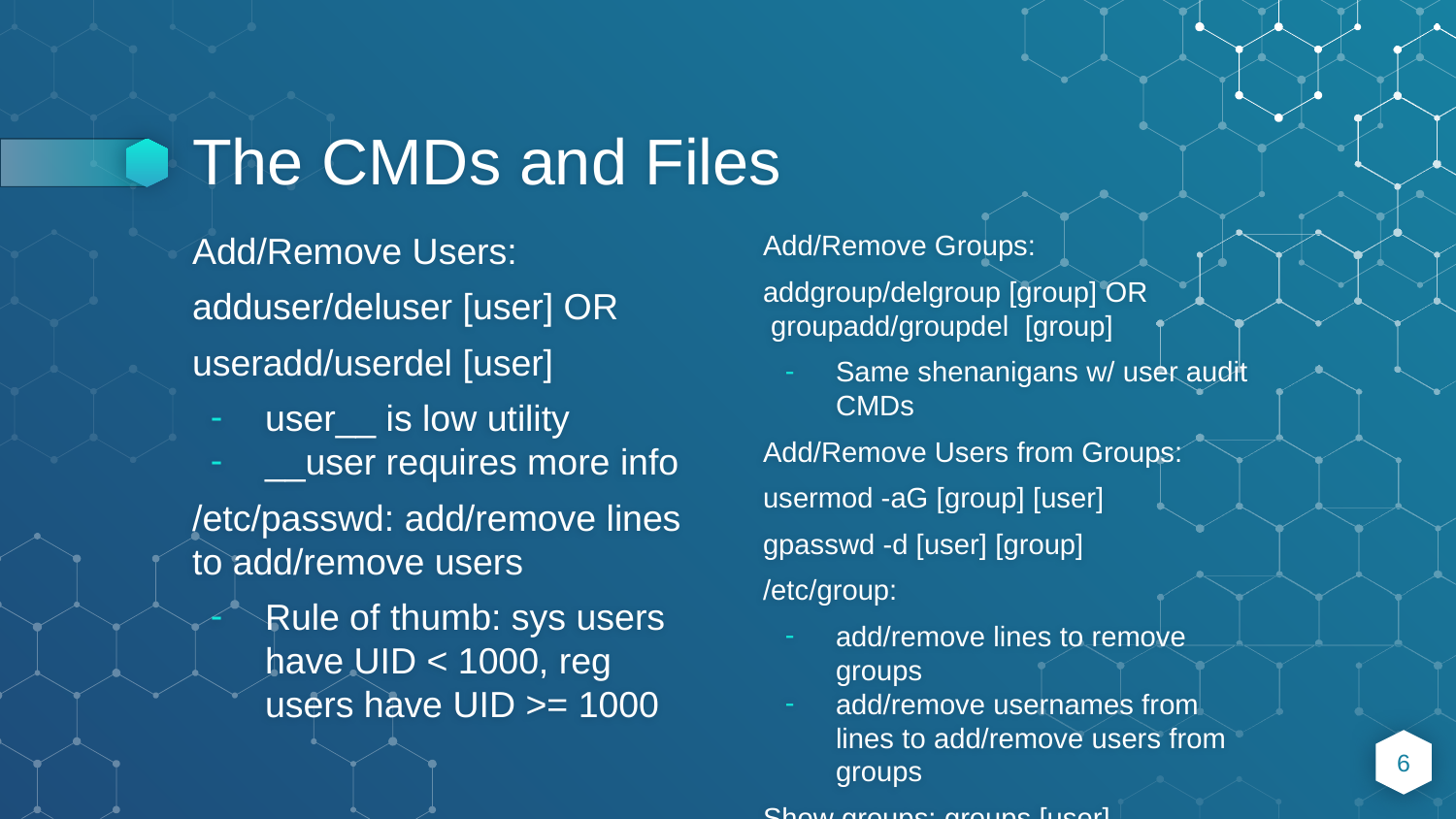

# The CMDs and Files
Add/Remove Users:
adduser/deluser [user] OR
useradd/userdel [user]
user__ is low utility
__user requires more info
/etc/passwd: add/remove lines to add/remove users
Rule of thumb: sys users have UID < 1000, reg users have UID >= 1000
Add/Remove Groups:
addgroup/delgroup [group] OR                groupadd/groupdel  [group]
Same shenanigans w/ user audit CMDs
Add/Remove Users from Groups:
usermod -aG [group] [user]
gpasswd -d [user] [group]
/etc/group:
add/remove lines to remove groups
add/remove usernames from lines to add/remove users from groups
Show groups: groups [user]
6